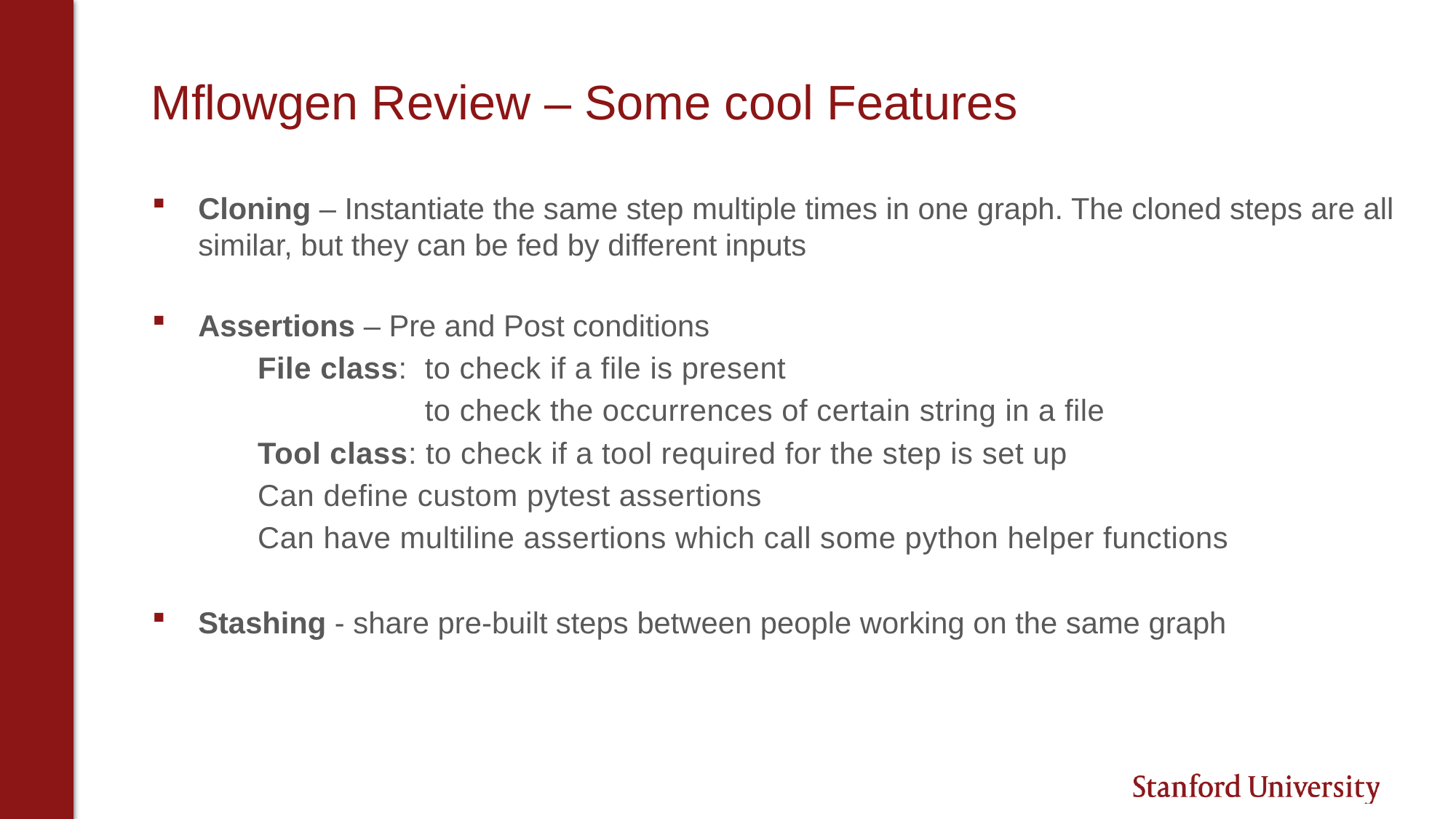

# Mflowgen Review – Some cool Features

Cloning – Instantiate the same step multiple times in one graph. The cloned steps are all similar, but they can be fed by different inputs

Assertions – Pre and Post conditions
            File class:  to check if a file is present
                               to check the occurrences of certain string in a file
            Tool class: to check if a tool required for the step is set up
            Can define custom pytest assertions
            Can have multiline assertions which call some python helper functions

Stashing - share pre-built steps between people working on the same graph